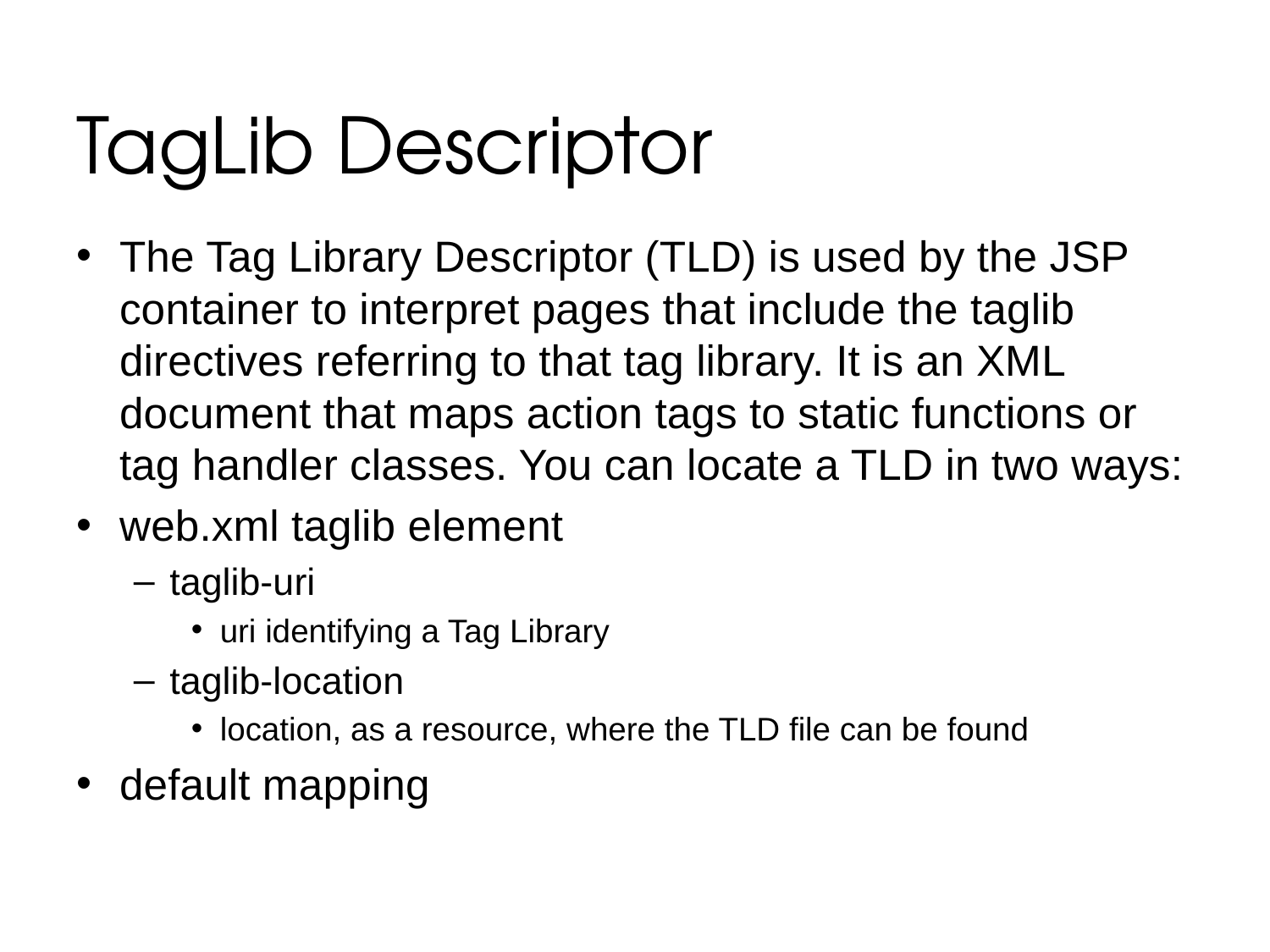

# TagLib Descriptor
The Tag Library Descriptor (TLD) is used by the JSP container to interpret pages that include the taglib directives referring to that tag library. It is an XML document that maps action tags to static functions or tag handler classes. You can locate a TLD in two ways:
web.xml taglib element
taglib-uri
uri identifying a Tag Library
taglib-location
location, as a resource, where the TLD file can be found
default mapping